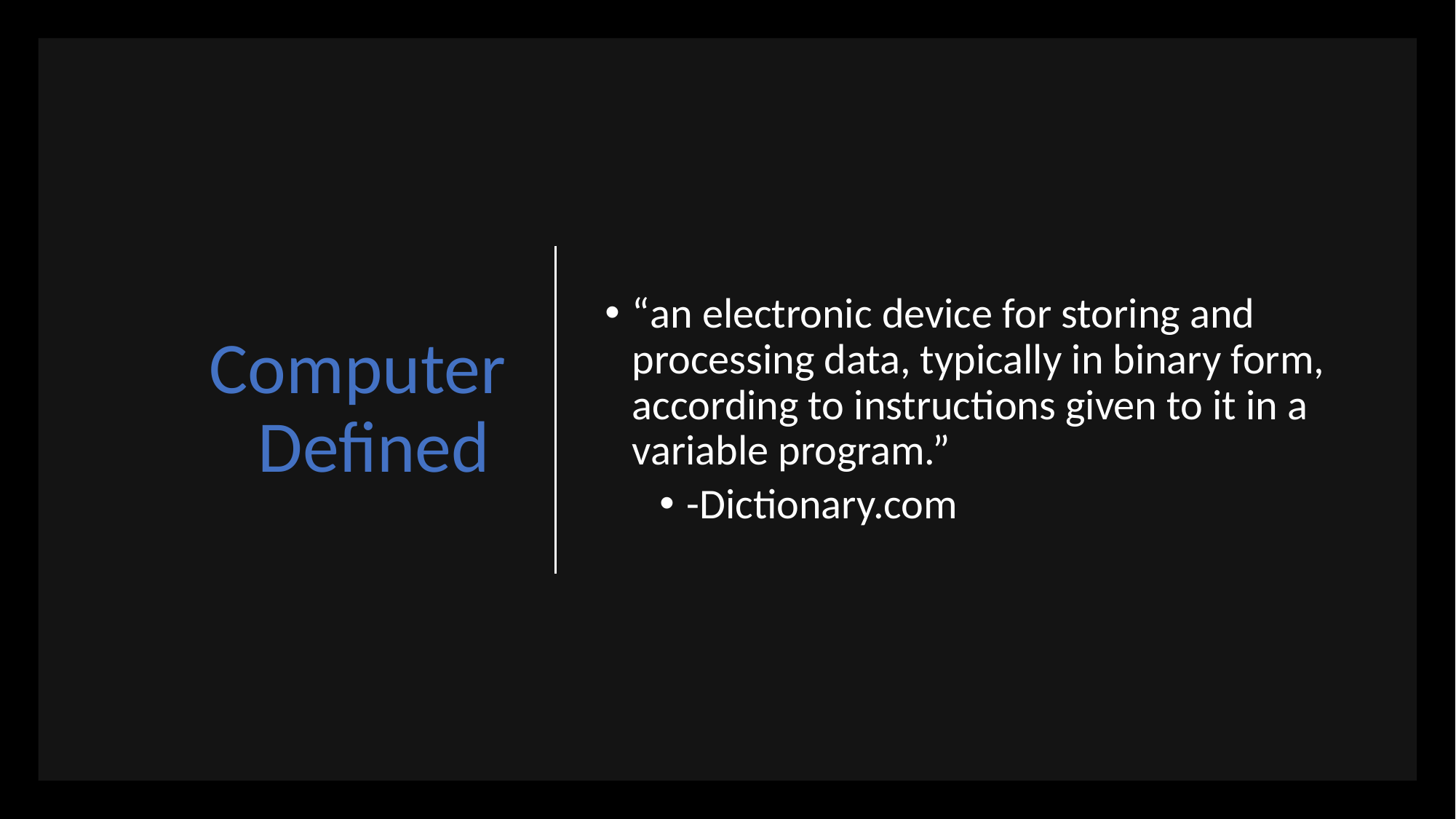

# Computer Defined
“an electronic device for storing and processing data, typically in binary form, according to instructions given to it in a variable program.”
-Dictionary.com